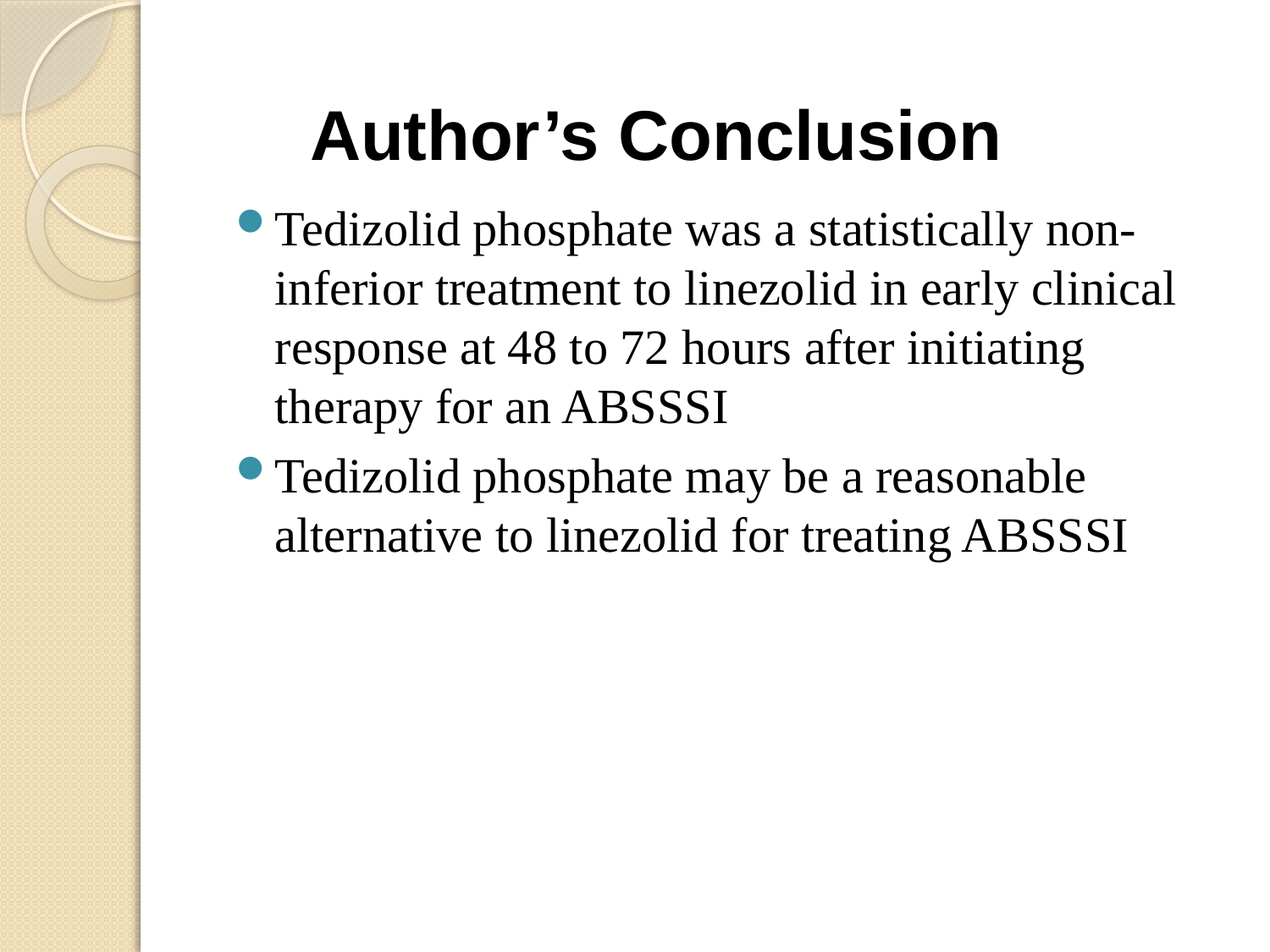

# Author’s Conclusion
Tedizolid phosphate was a statistically non-inferior treatment to linezolid in early clinical response at 48 to 72 hours after initiating therapy for an ABSSSI
Tedizolid phosphate may be a reasonable alternative to linezolid for treating ABSSSI